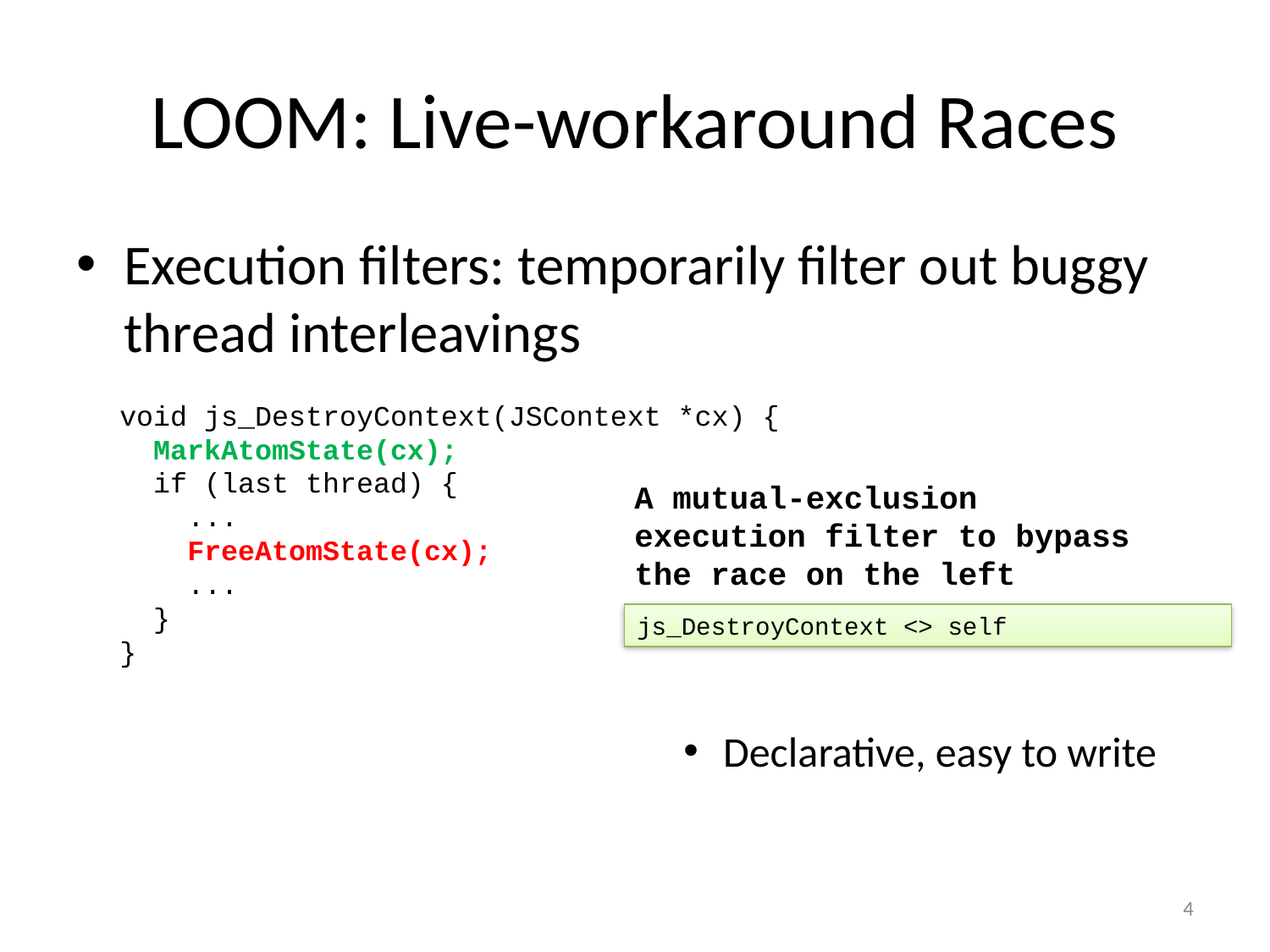

# LOOM: Live-workaround Races
Execution filters: temporarily filter out buggy thread interleavings
void js_DestroyContext(JSContext *cx) {
  MarkAtomState(cx);
  if (last thread) {
    ...
    FreeAtomState(cx);
    ...
  }
}
A mutual-exclusion execution filter to bypass the race on the left
js_DestroyContext <> self
Declarative, easy to write
4